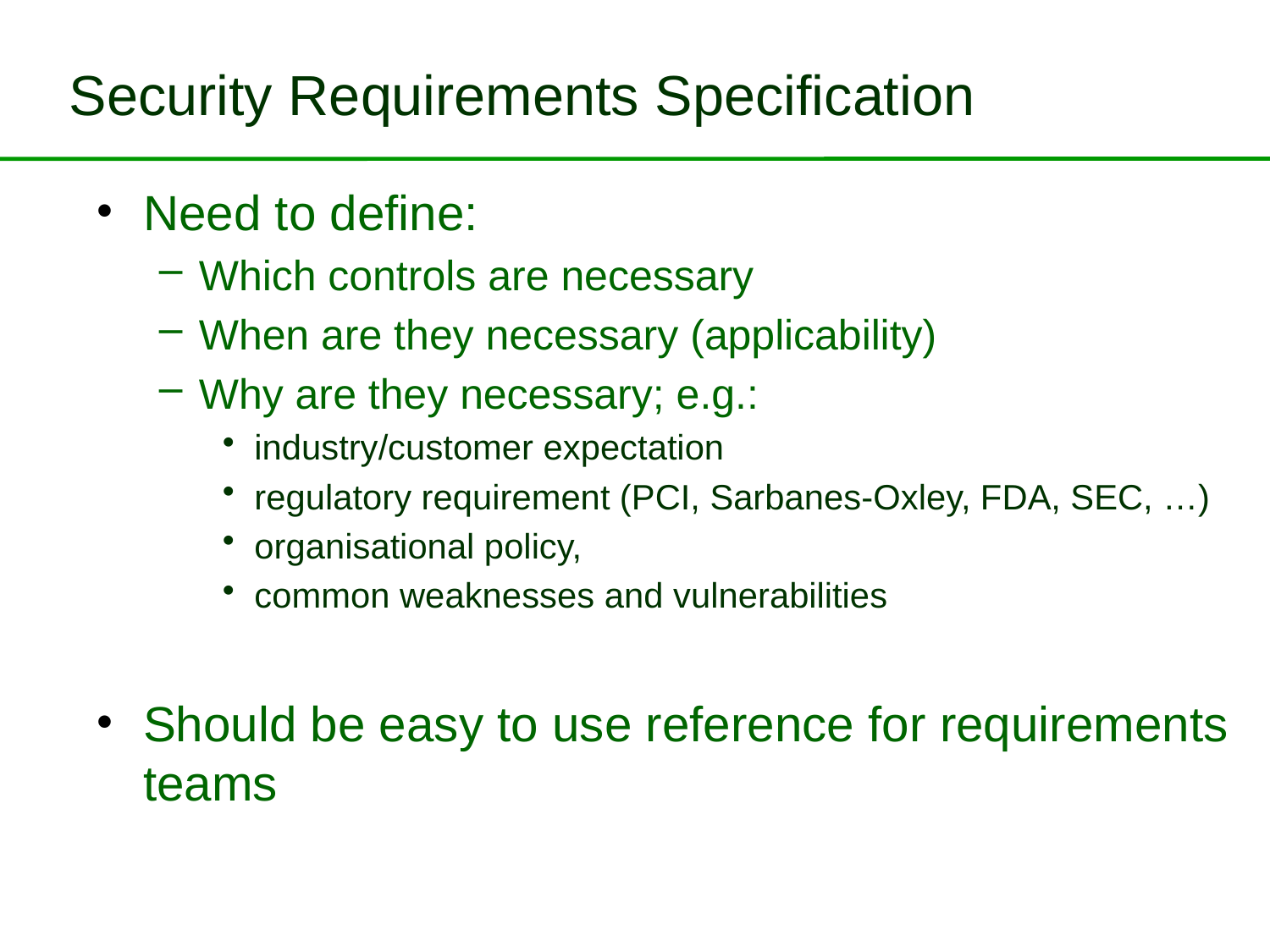

# Security Requirements Specification
Need to define:
Which controls are necessary
When are they necessary (applicability)
Why are they necessary; e.g.:
industry/customer expectation
regulatory requirement (PCI, Sarbanes-Oxley, FDA, SEC, …)
organisational policy,
common weaknesses and vulnerabilities

Should be easy to use reference for requirements teams